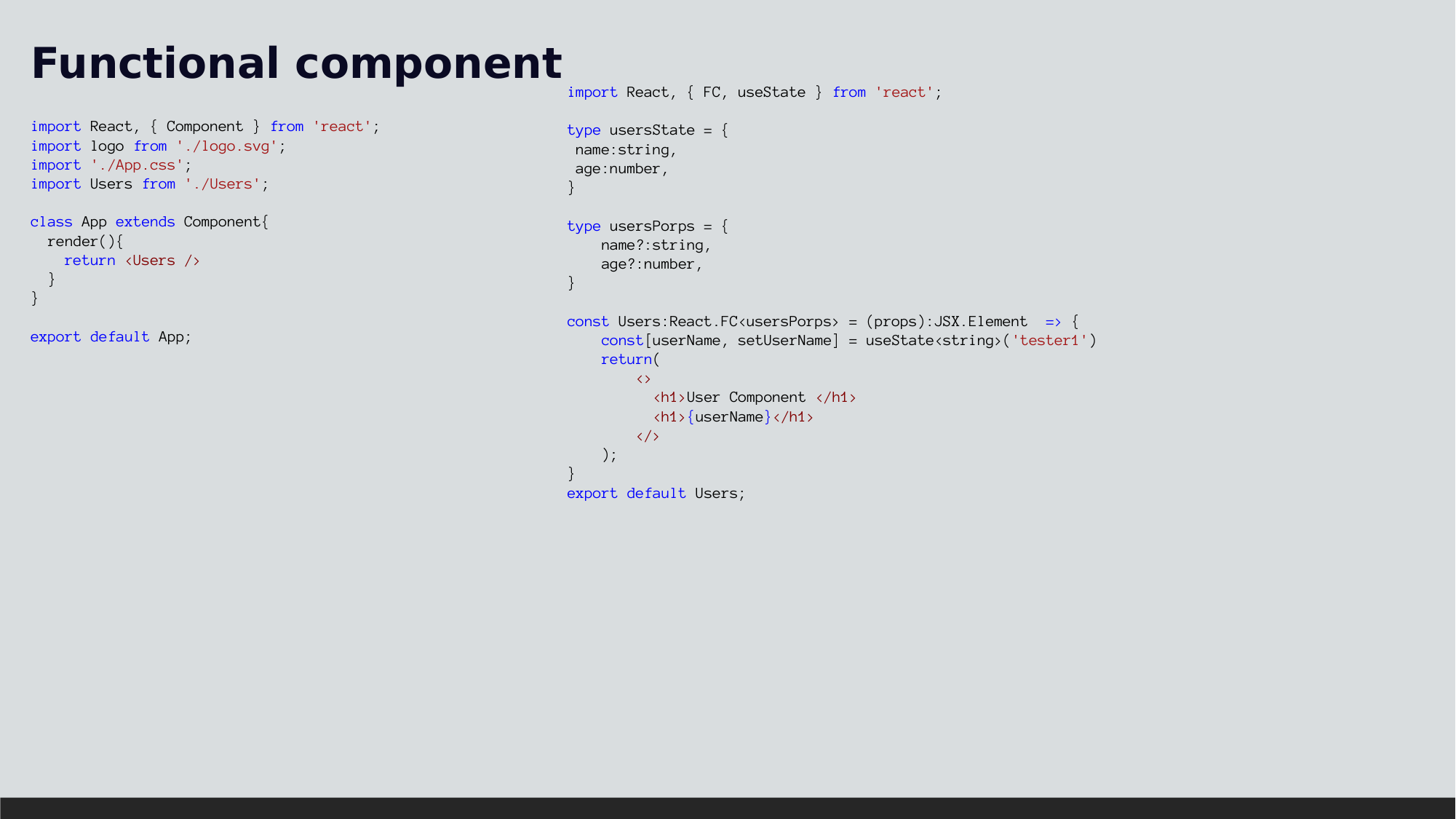

Functional component
import React, { FC, useState } from 'react';
type usersState = {
 name:string,
 age:number,
}
type usersPorps = {
    name?:string,
    age?:number,
}
const Users:React.FC<usersPorps> = (props):JSX.Element  => {
    const[userName, setUserName] = useState<string>('tester1')
    return(
        <>
          <h1>User Component </h1>
          <h1>{userName}</h1>
        </>
    );
}
export default Users;

#
import React, { Component } from 'react';
import logo from './logo.svg';
import './App.css';
import Users from './Users';
class App extends Component{
  render(){
    return <Users />
  }
}
export default App;